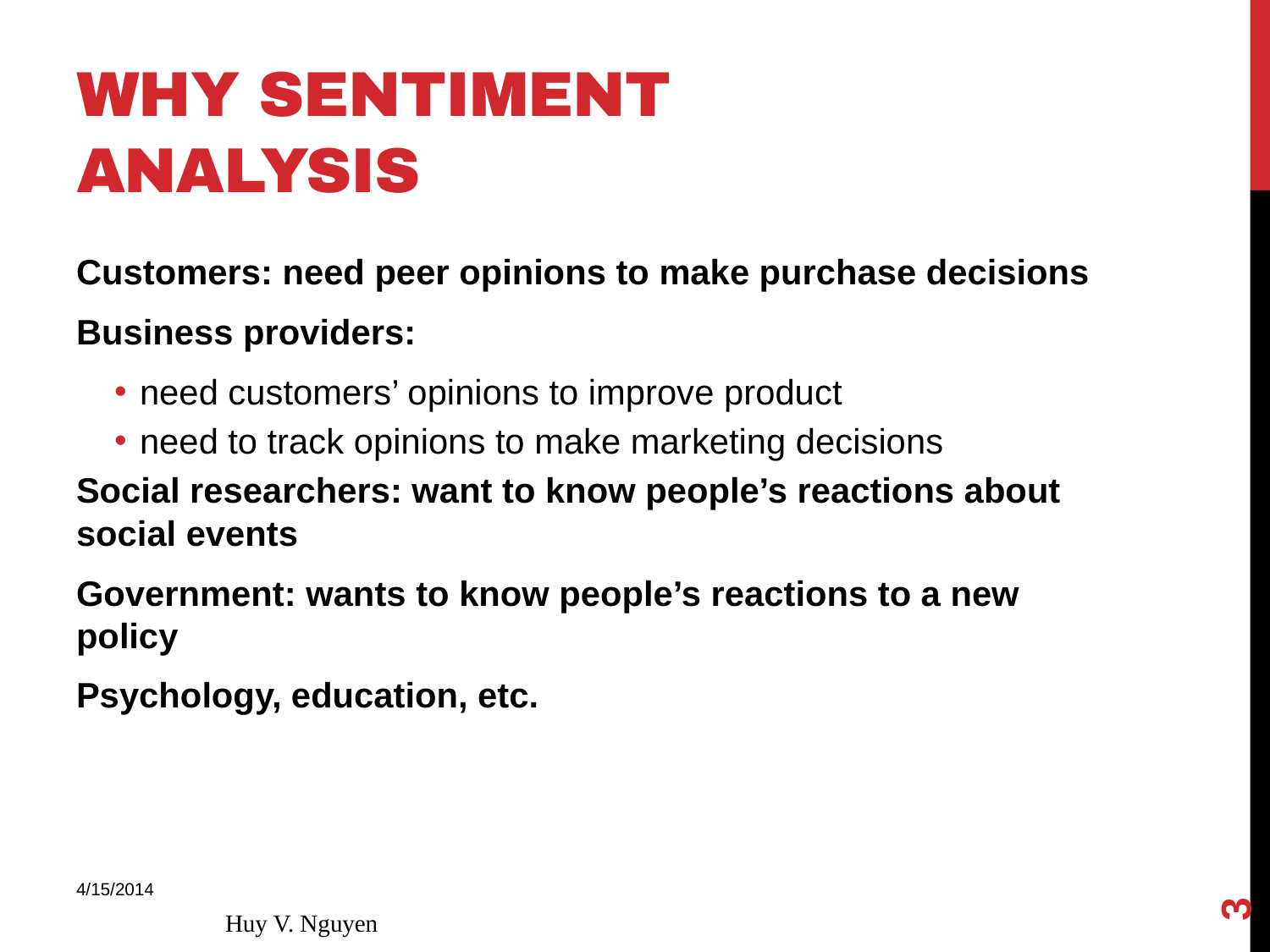

# Why sentiment analysis
Customers: need peer opinions to make purchase decisions
Business providers:
need customers’ opinions to improve product
need to track opinions to make marketing decisions
Social researchers: want to know people’s reactions about social events
Government: wants to know people’s reactions to a new policy
Psychology, education, etc.

3
4/15/2014
Huy V. Nguyen